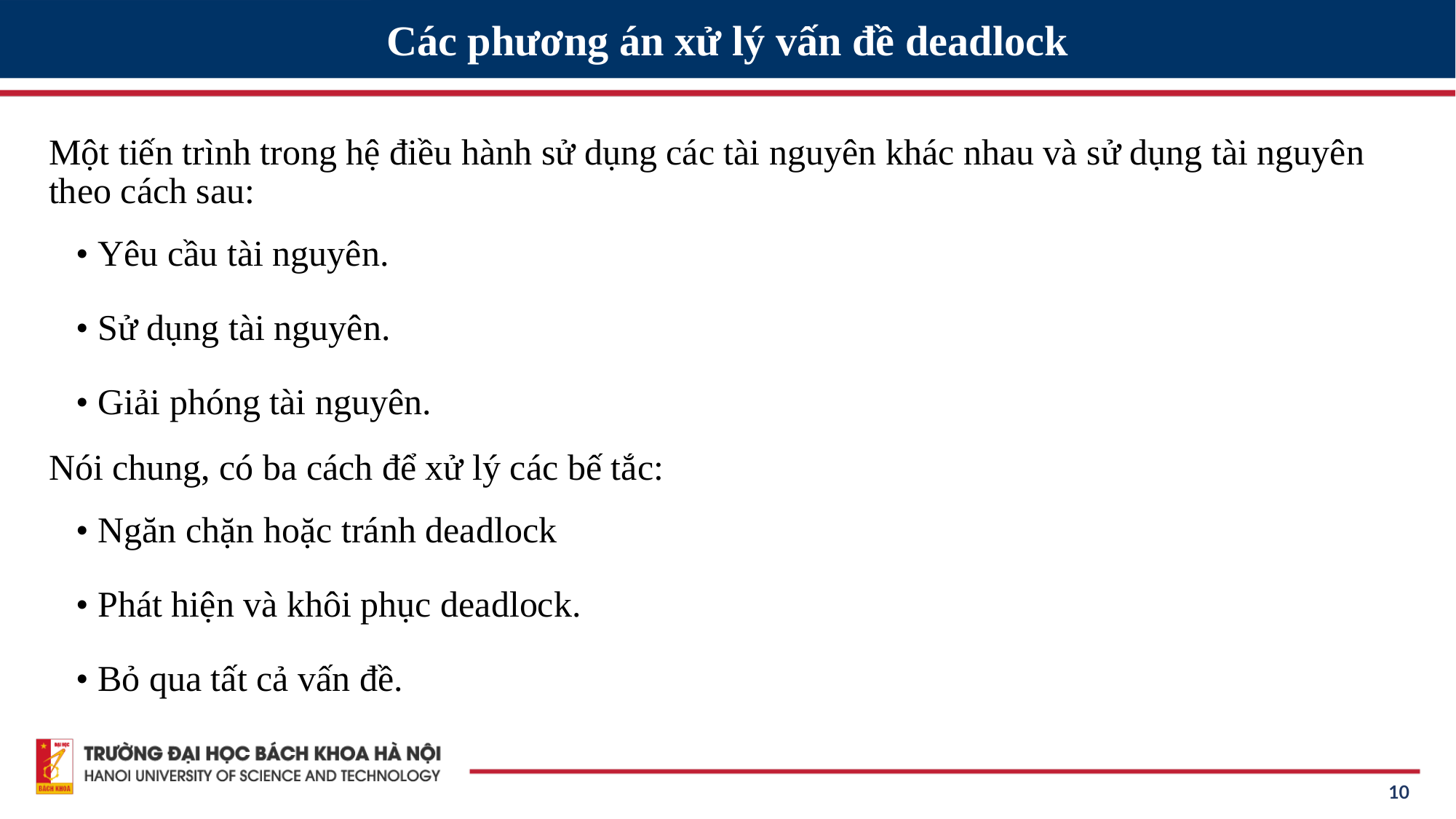

# Các phương án xử lý vấn đề deadlock
Một tiến trình trong hệ điều hành sử dụng các tài nguyên khác nhau và sử dụng tài nguyên theo cách sau:
• Yêu cầu tài nguyên.
• Sử dụng tài nguyên.
• Giải phóng tài nguyên.
Nói chung, có ba cách để xử lý các bế tắc:
• Ngăn chặn hoặc tránh deadlock
• Phát hiện và khôi phục deadlock.
• Bỏ qua tất cả vấn đề.

10